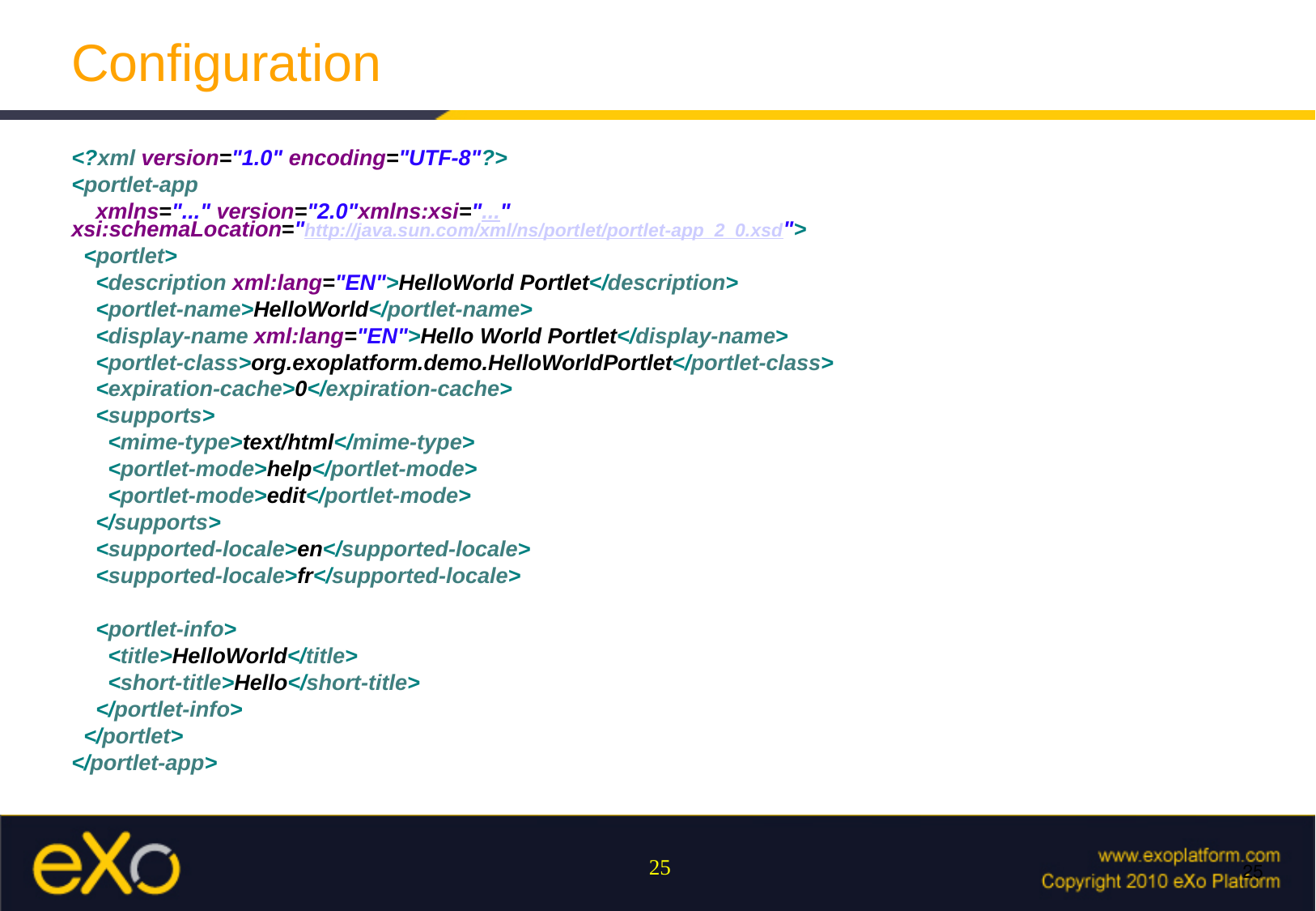

# Configuration
<?xml version="1.0" encoding="UTF-8"?>
<portlet-app
    xmlns="..." version="2.0"xmlns:xsi="..."
xsi:schemaLocation="http://java.sun.com/xml/ns/portlet/portlet-app_2_0.xsd">
  <portlet>
    <description xml:lang="EN">HelloWorld Portlet</description>
    <portlet-name>HelloWorld</portlet-name>
    <display-name xml:lang="EN">Hello World Portlet</display-name>
    <portlet-class>org.exoplatform.demo.HelloWorldPortlet</portlet-class>
    <expiration-cache>0</expiration-cache>
    <supports>
      <mime-type>text/html</mime-type>
      <portlet-mode>help</portlet-mode>
      <portlet-mode>edit</portlet-mode>
    </supports>
    <supported-locale>en</supported-locale>
    <supported-locale>fr</supported-locale>

    <portlet-info>
      <title>HelloWorld</title>
      <short-title>Hello</short-title>
    </portlet-info>
  </portlet>
</portlet-app>
25